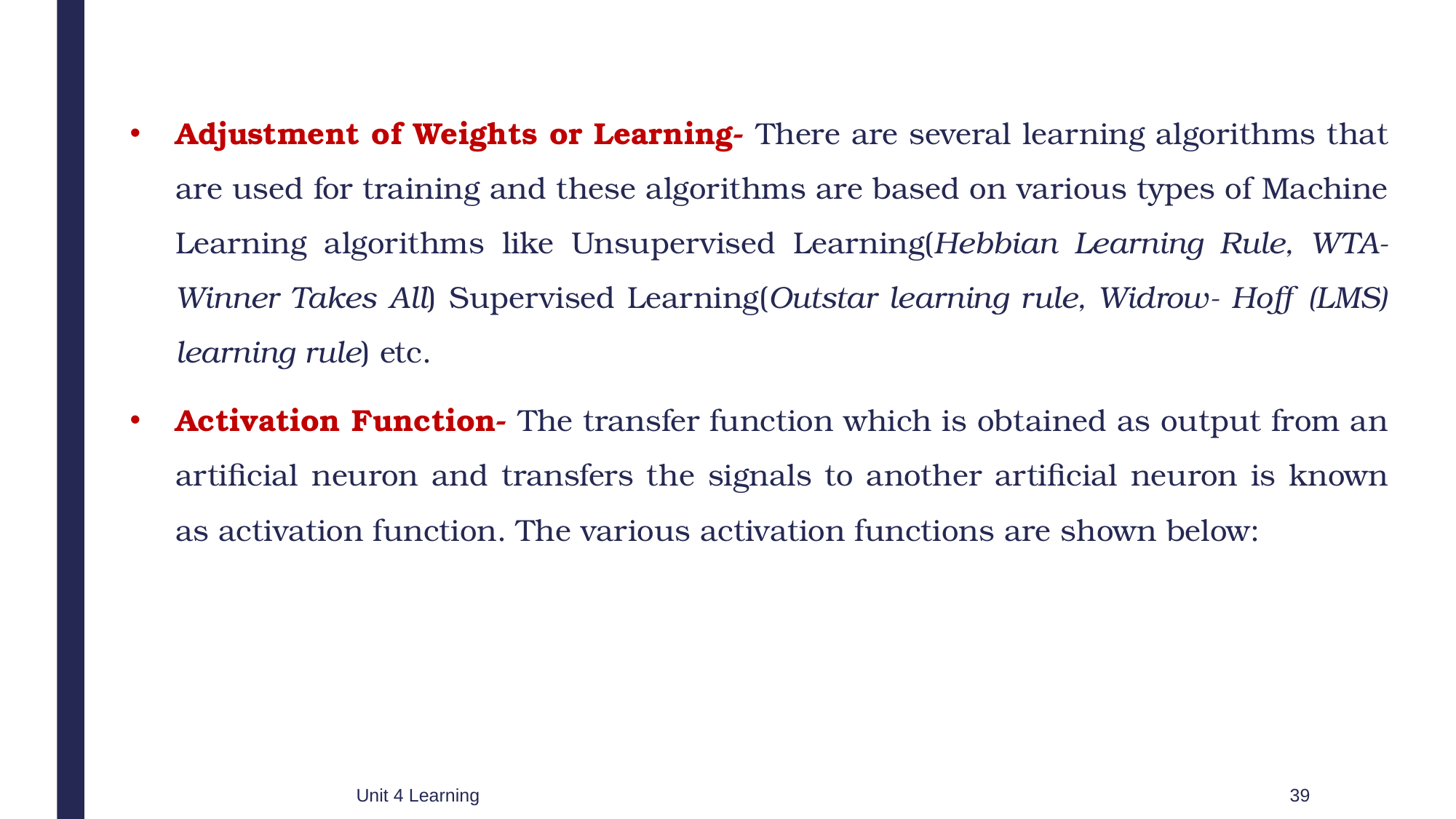

Adjustment of Weights or Learning- There are several learning algorithms that are used for training and these algorithms are based on various types of Machine Learning algorithms like Unsupervised Learning(Hebbian Learning Rule, WTA- Winner Takes All) Supervised Learning(Outstar learning rule, Widrow- Hoff (LMS) learning rule) etc.
Activation Function- The transfer function which is obtained as output from an artificial neuron and transfers the signals to another artificial neuron is known as activation function. The various activation functions are shown below:

Unit 4 Learning
39